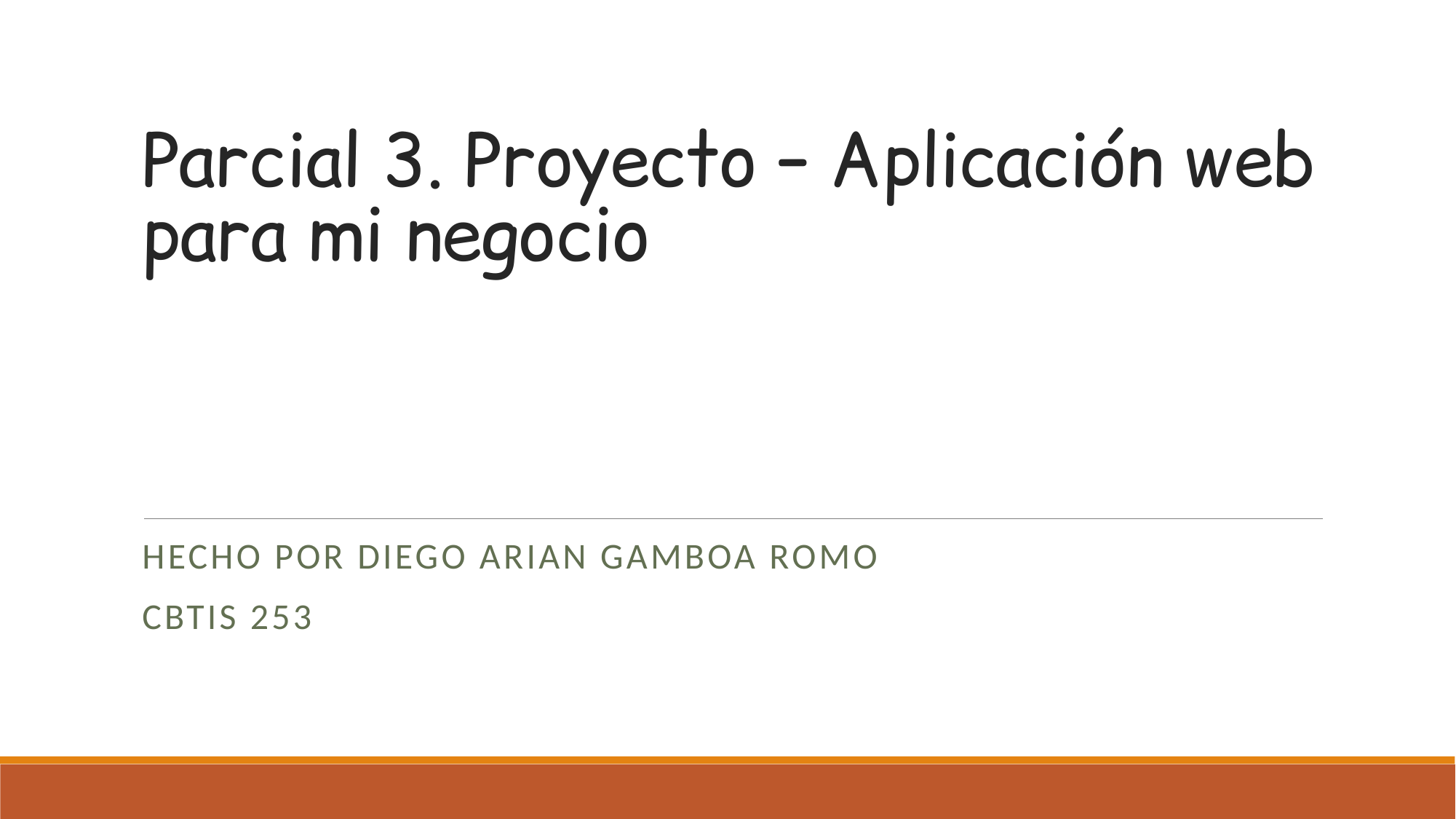

# Parcial 3. Proyecto – Aplicación web para mi negocio
Hecho por Diego Arian Gamboa Romo
CBTIS 253